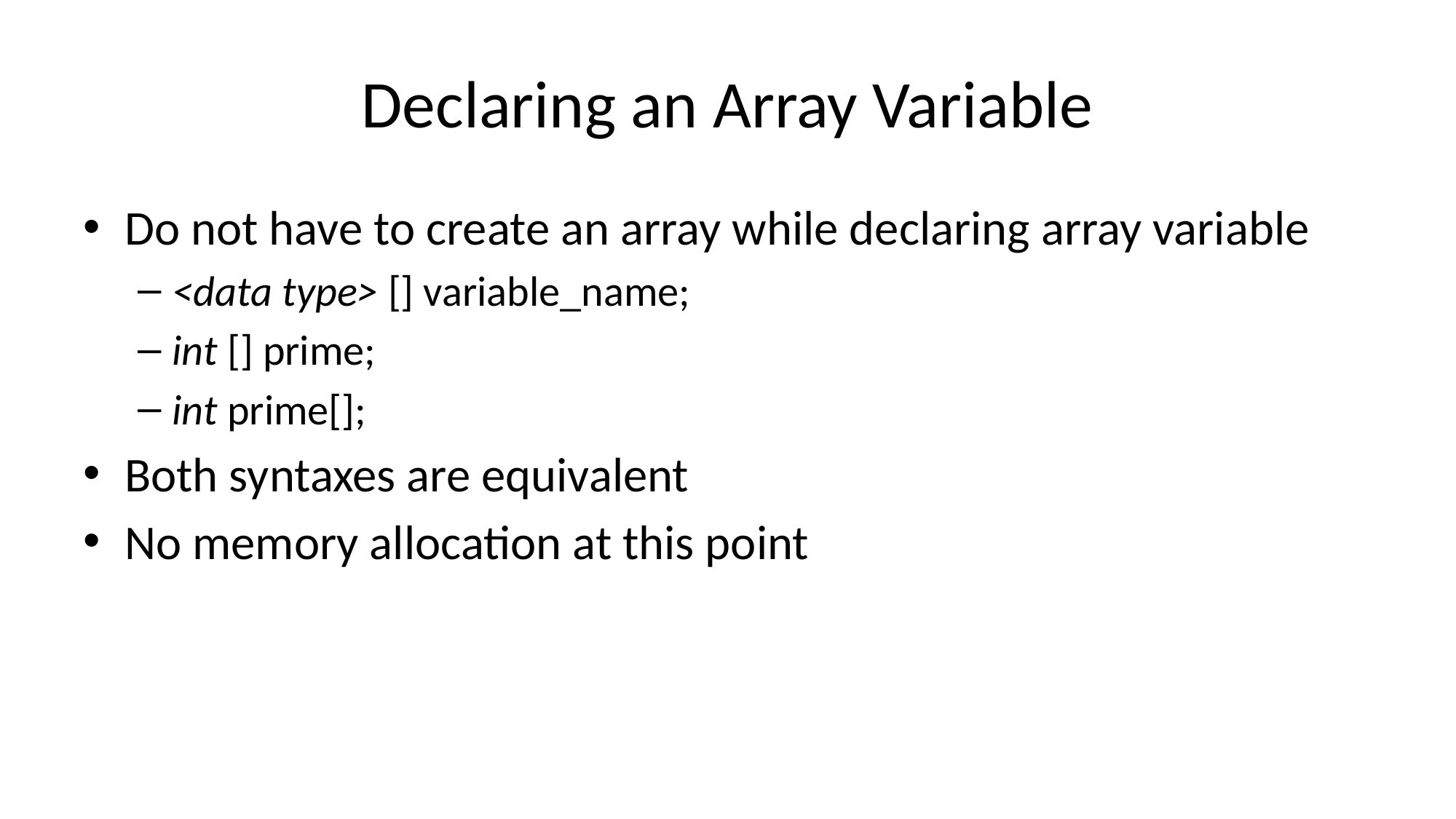

# Declaring an Array Variable
Do not have to create an array while declaring array variable
<data type> [] variable_name;
int [] prime;
int prime[];
Both syntaxes are equivalent
No memory allocation at this point